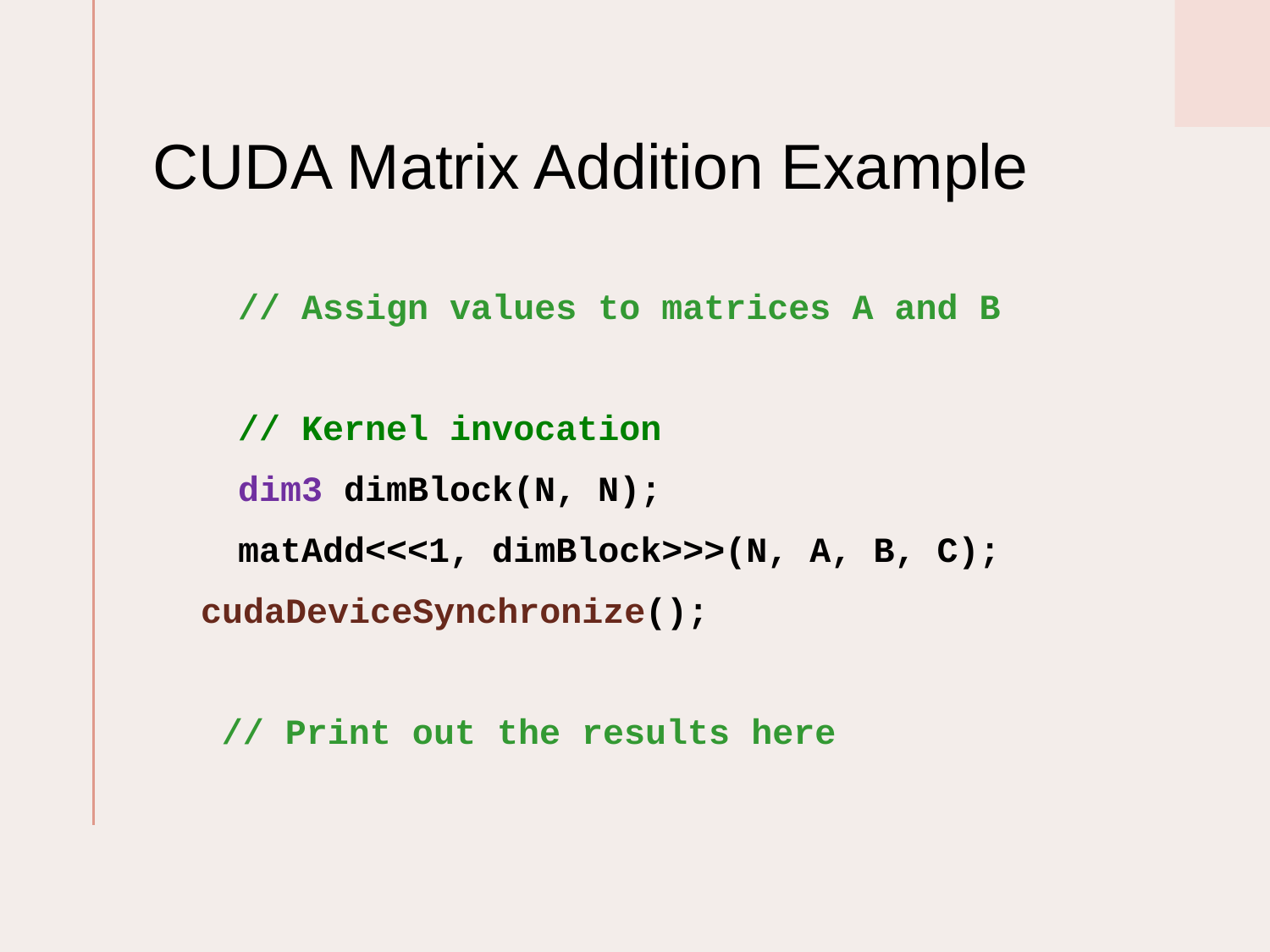

# CUDA Matrix Addition Example
    // Assign values to matrices A and B

    // Kernel invocation
    dim3 dimBlock(N, N);
    matAdd<<<1, dimBlock>>>(N, A, B, C);
 	cudaDeviceSynchronize();

	 // Print out the results here